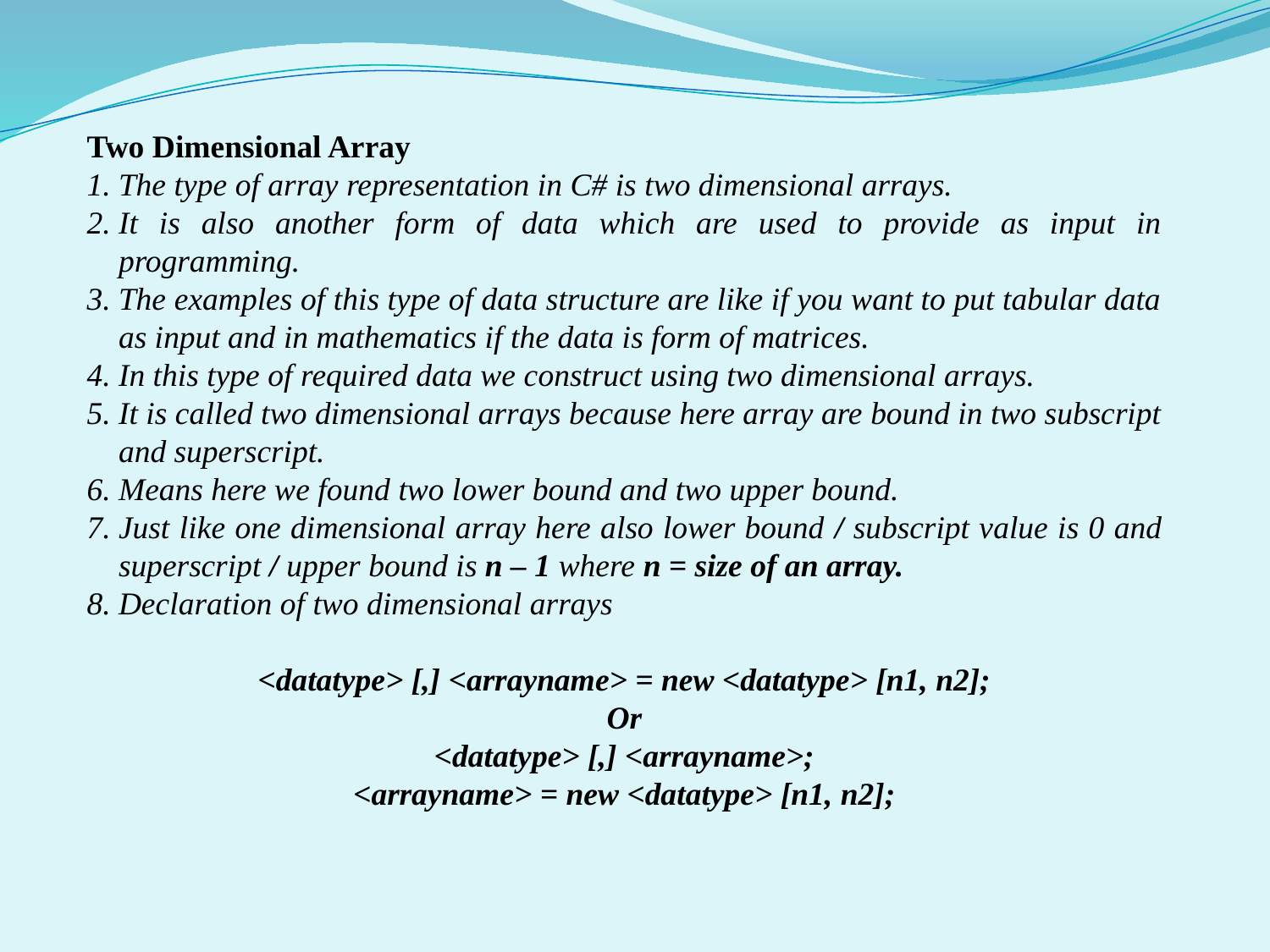

Two Dimensional Array
The type of array representation in C# is two dimensional arrays.
It is also another form of data which are used to provide as input in programming.
The examples of this type of data structure are like if you want to put tabular data as input and in mathematics if the data is form of matrices.
In this type of required data we construct using two dimensional arrays.
It is called two dimensional arrays because here array are bound in two subscript and superscript.
Means here we found two lower bound and two upper bound.
Just like one dimensional array here also lower bound / subscript value is 0 and superscript / upper bound is n – 1 where n = size of an array.
Declaration of two dimensional arrays

<datatype> [,] <arrayname> = new <datatype> [n1, n2];
Or
<datatype> [,] <arrayname>;
<arrayname> = new <datatype> [n1, n2];